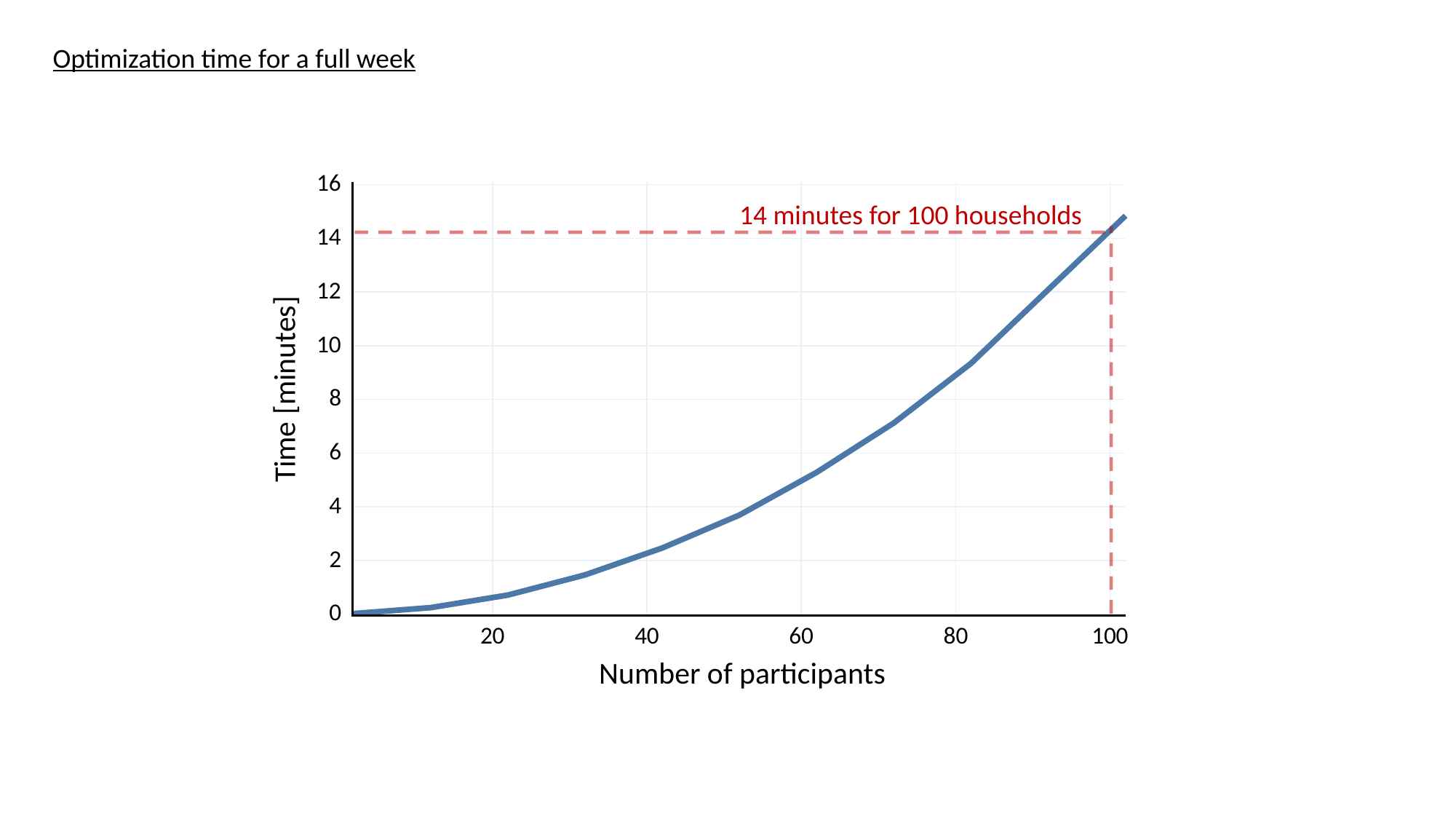

Optimization time for a full week

16
14
12
10
8
6
4
2
0

14 minutes for 100 households

Time [minutes]
20
40
60
80
100

Number of participants